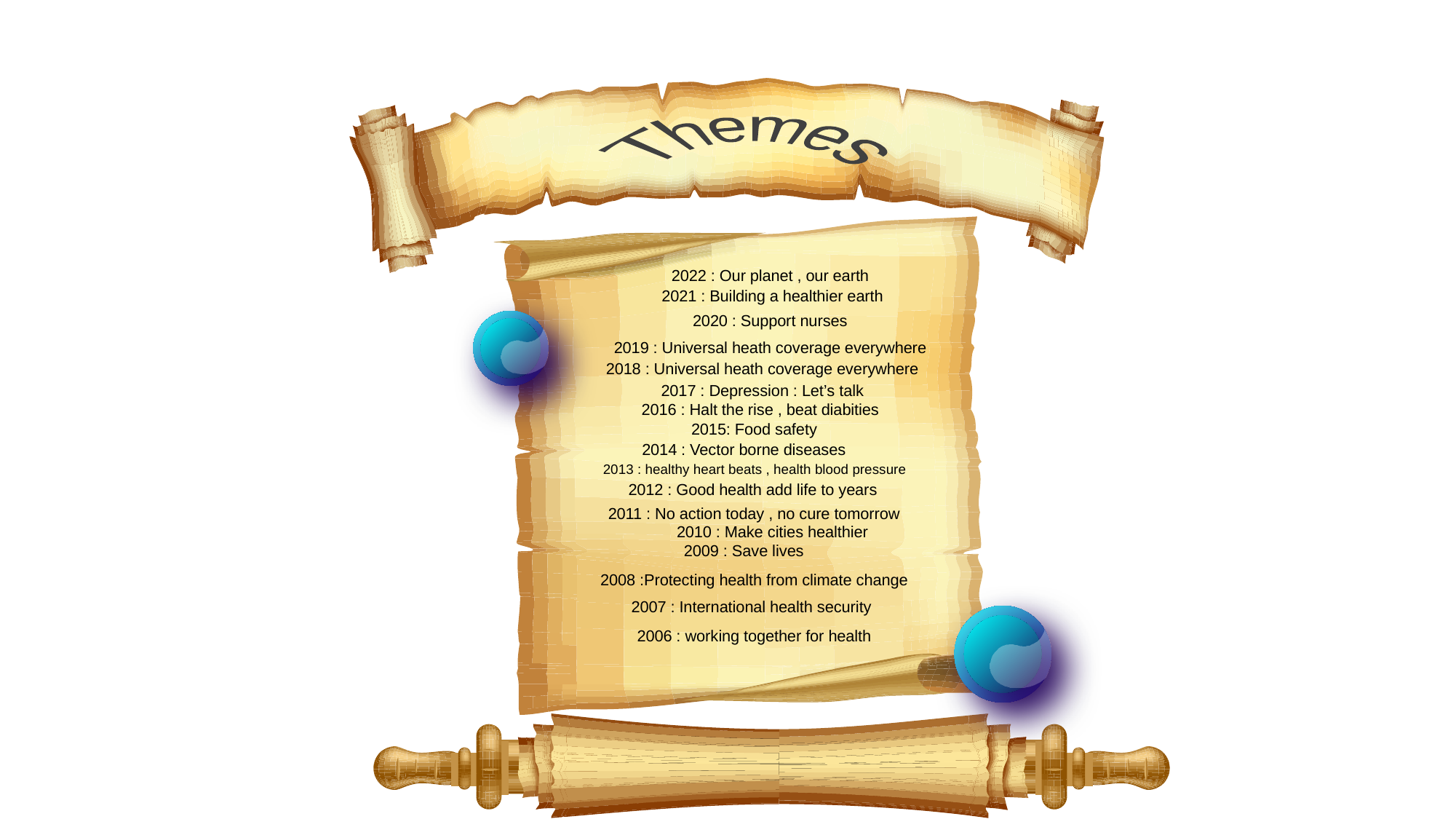

Themes

2022 : Our planet , our earth
2021 : Building a healthier earth
2020 : Support nurses
5

2019 : Universal heath coverage everywhere
2018 : Universal heath coverage everywhere
2017 : Depression : Let’s talk
2016 : Halt the rise , beat diabities
2015: Food safety
2014 : Vector borne diseases
2013 : healthy heart beats , health blood pressure
2012 : Good health add life to years
2011 : No action today , no cure tomorrow
2010 : Make cities healthier
2009 : Save lives
2008 :Protecting health from climate change
2007 : International health security
5

2006 : working together for health